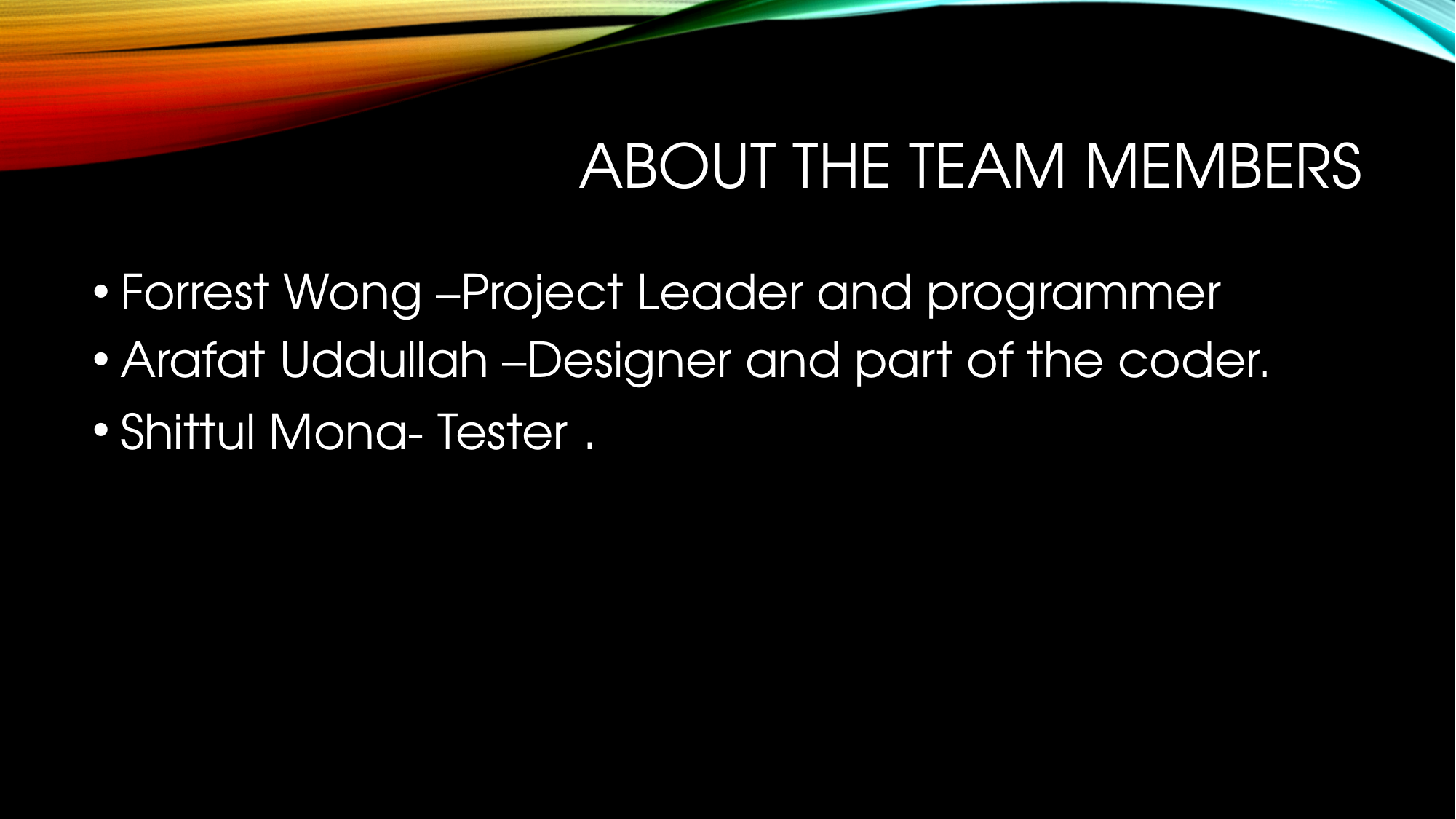

# About the team members
Forrest Wong –Project Leader and programmer
Arafat Uddullah –Designer and part of the coder.
Shittul Mona- Tester .